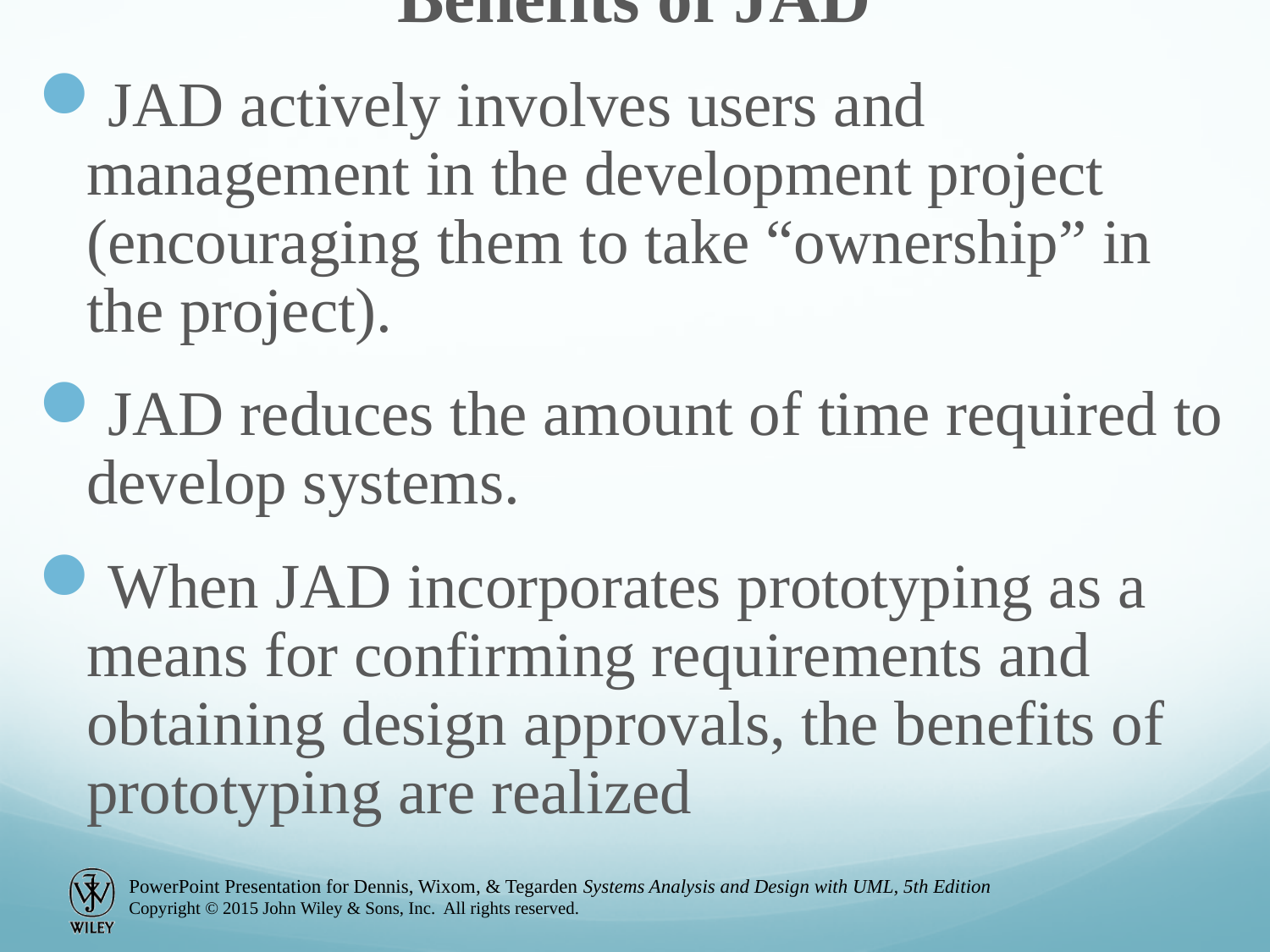

Benefits of JAD
JAD actively involves users and management in the development project (encouraging them to take “ownership” in the project).
JAD reduces the amount of time required to develop systems.
When JAD incorporates prototyping as a means for confirming requirements and obtaining design approvals, the benefits of prototyping are realized